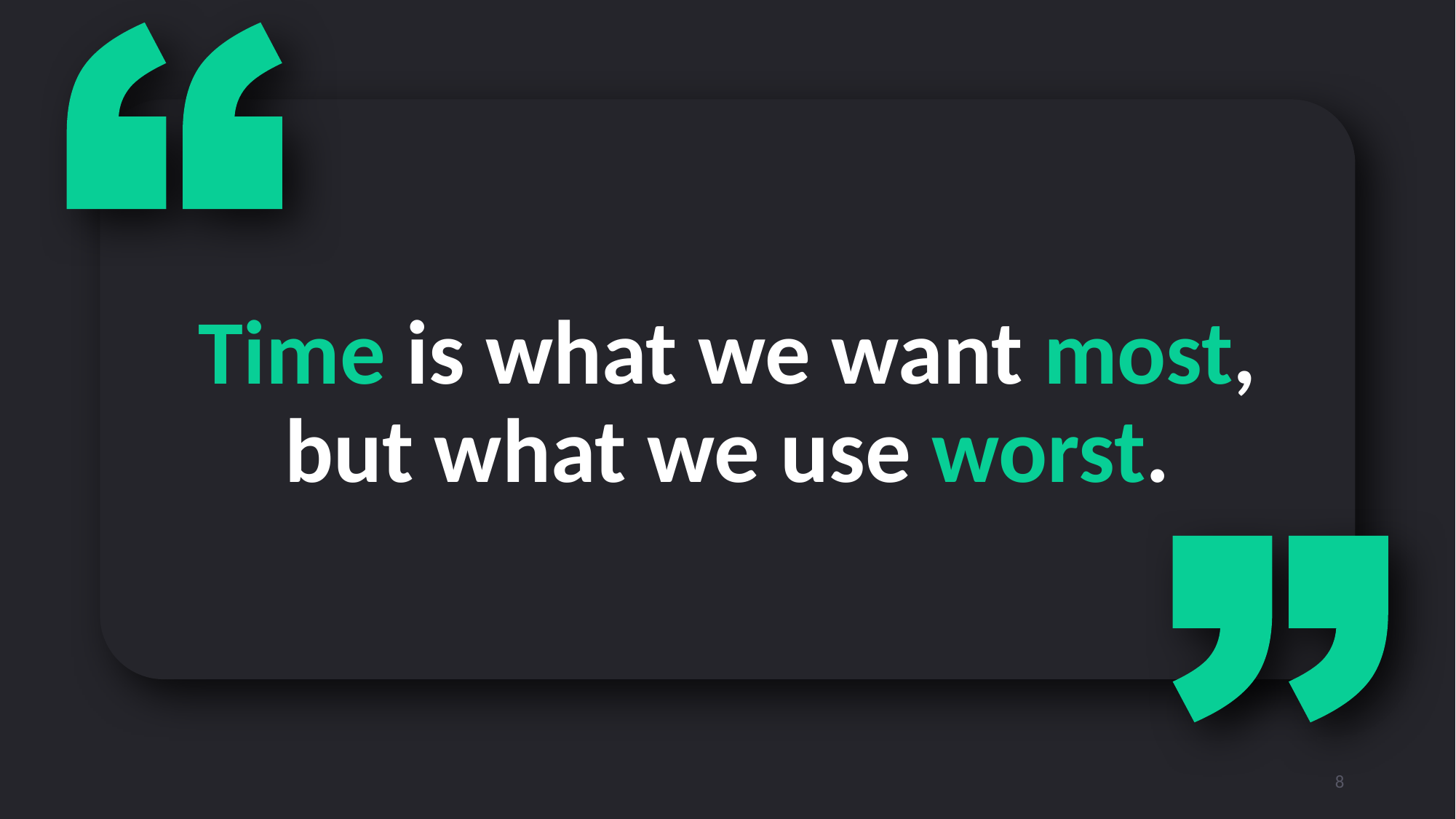

Time is what we want most, but what we use worst.
8